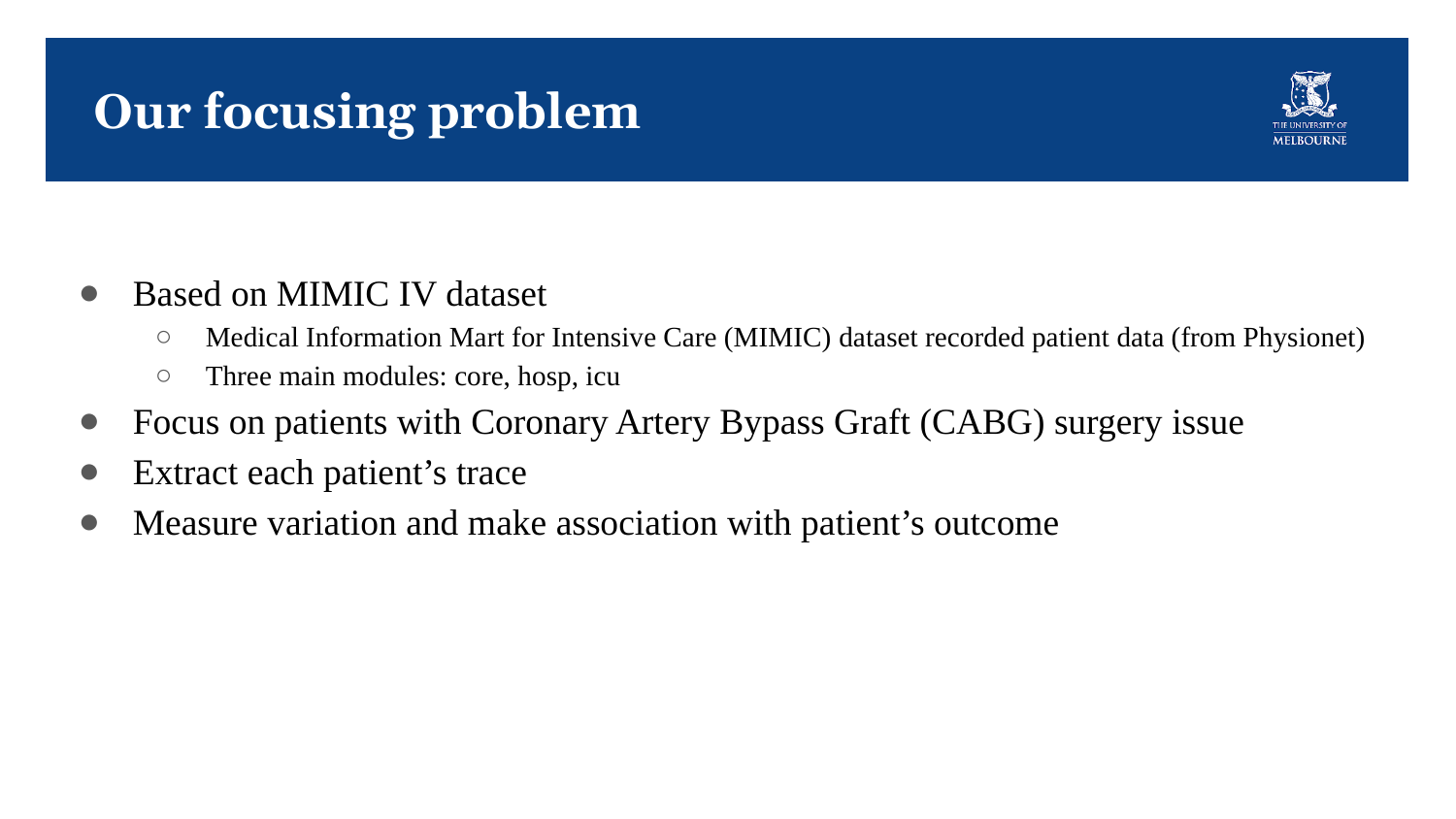

# Our focusing problem
Based on MIMIC IV dataset
Medical Information Mart for Intensive Care (MIMIC) dataset recorded patient data (from Physionet)
Three main modules: core, hosp, icu
Focus on patients with Coronary Artery Bypass Graft (CABG) surgery issue
Extract each patient’s trace
Measure variation and make association with patient’s outcome